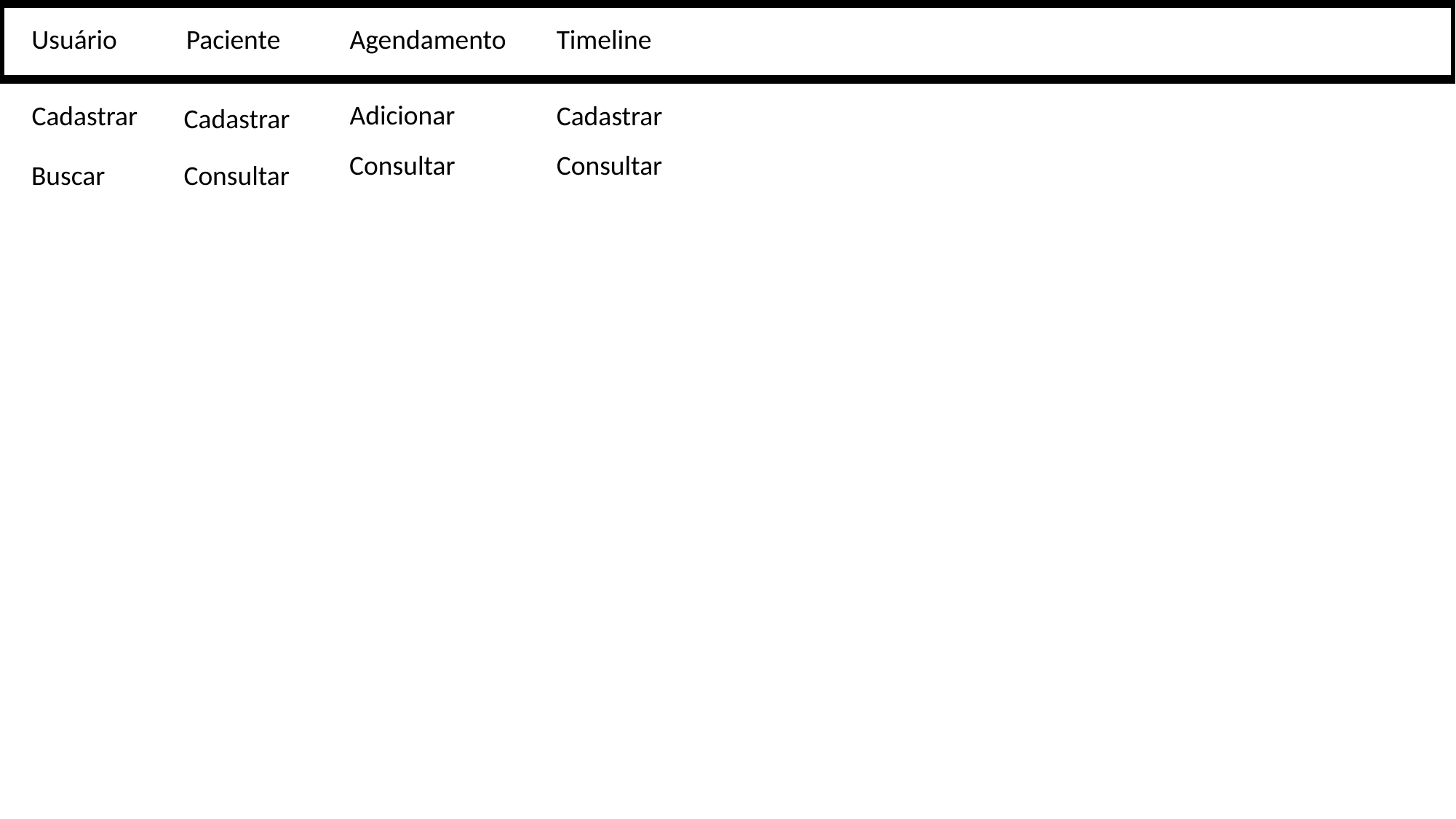

Usuário
Paciente
Agendamento
Timeline
Adicionar
Cadastrar
Cadastrar
Cadastrar
Consultar
Consultar
Buscar
Consultar